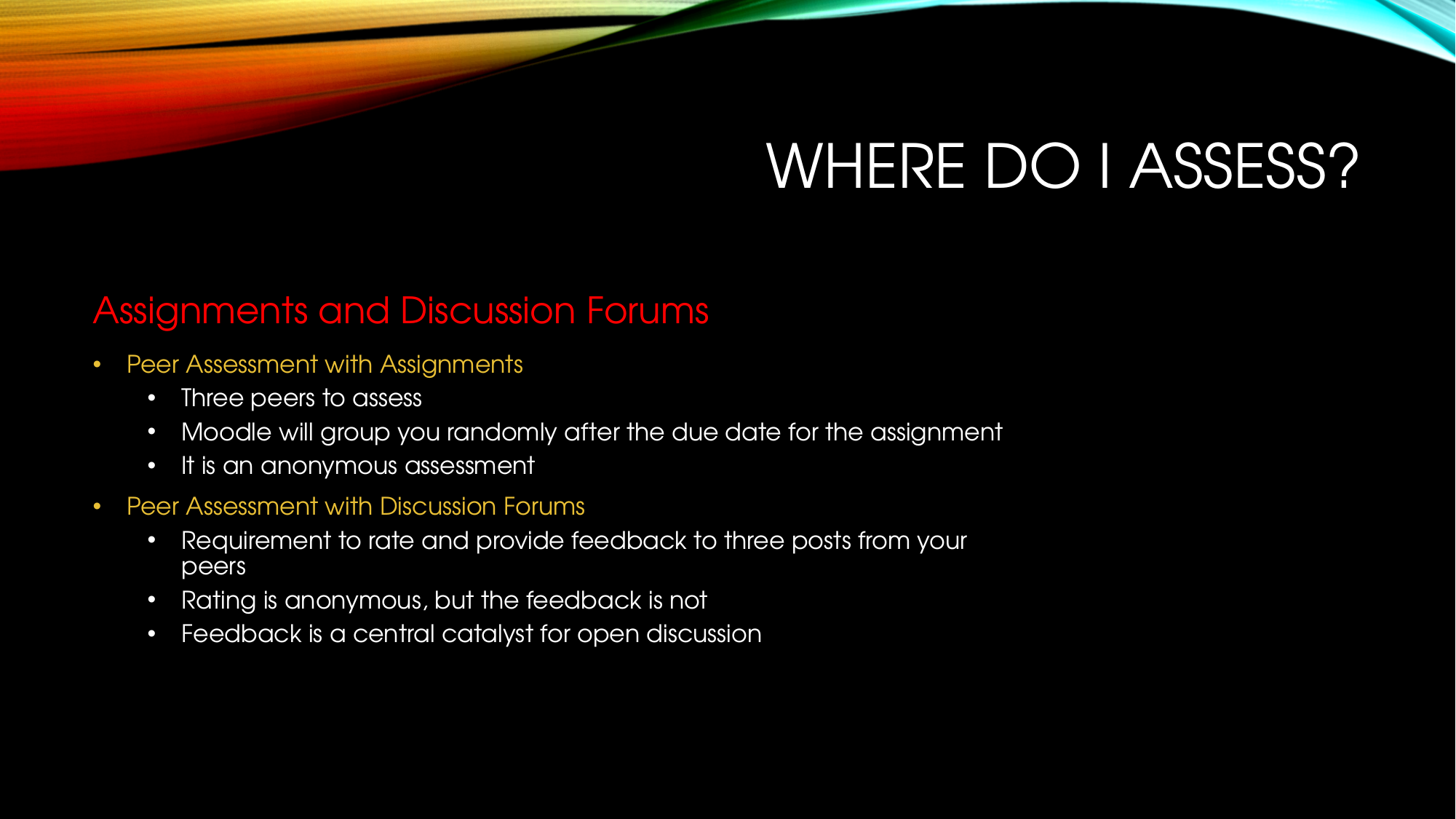

# Where do I assess?
Assignments and Discussion Forums
Peer Assessment with Assignments
Three peers to assess
Moodle will group you randomly after the due date for the assignment
It is an anonymous assessment
Peer Assessment with Discussion Forums
Requirement to rate and provide feedback to three posts from your peers
Rating is anonymous, but the feedback is not
Feedback is a central catalyst for open discussion